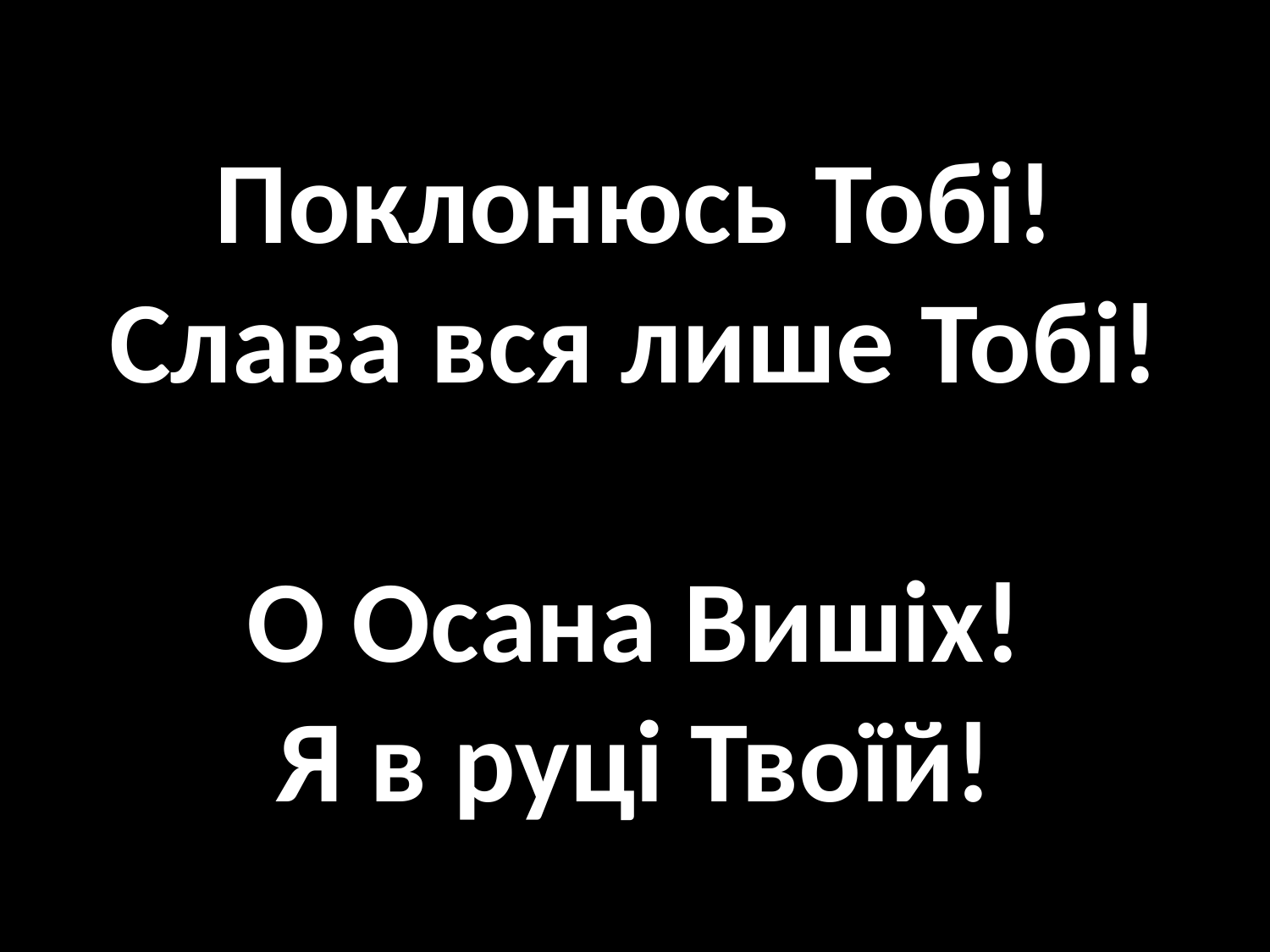

# Поклонюсь Тобі! Слава вся лише Тобі!   О Осана Вишіх! Я в руці Твоїй!